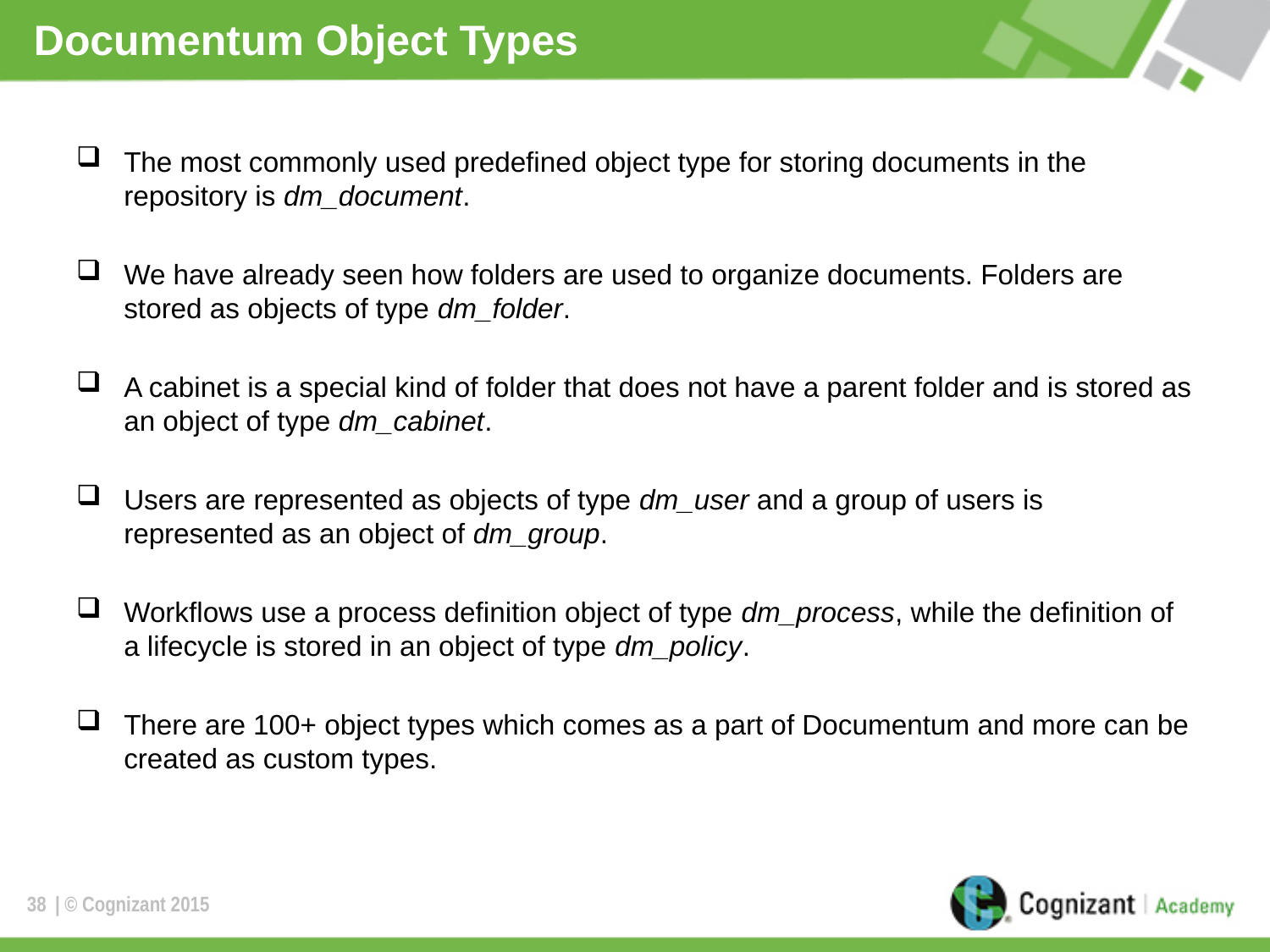

# Documentum Object Types
The most commonly used predefined object type for storing documents in the repository is dm_document.

We have already seen how folders are used to organize documents. Folders are stored as objects of type dm_folder.

A cabinet is a special kind of folder that does not have a parent folder and is stored as an object of type dm_cabinet.

Users are represented as objects of type dm_user and a group of users is represented as an object of dm_group.

Workflows use a process definition object of type dm_process, while the definition of a lifecycle is stored in an object of type dm_policy.

There are 100+ object types which comes as a part of Documentum and more can be created as custom types.

38
| © Cognizant 2015